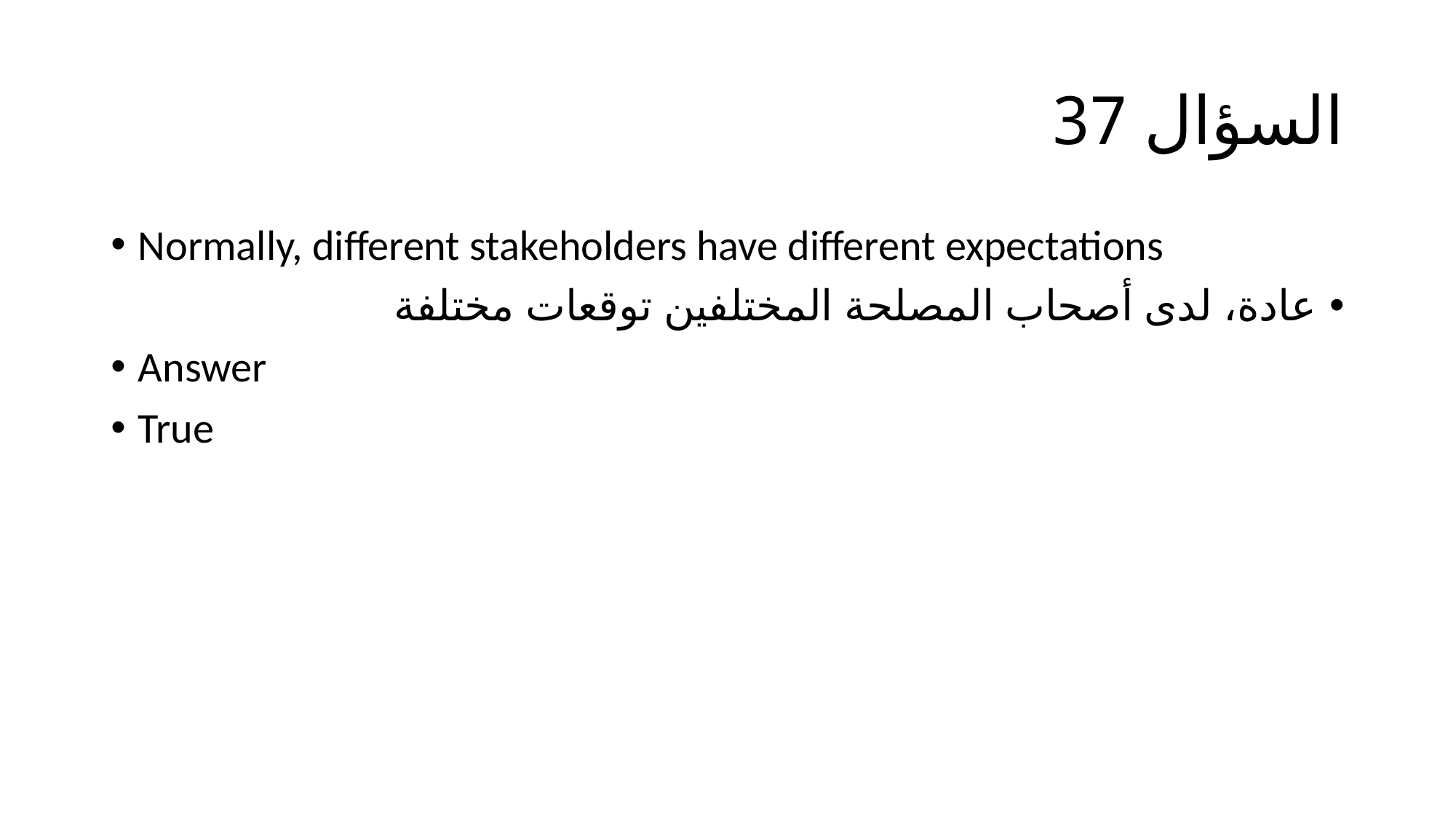

# السؤال 37
Normally, different stakeholders have different expectations
عادة، لدى أصحاب المصلحة المختلفين توقعات مختلفة
Answer
True